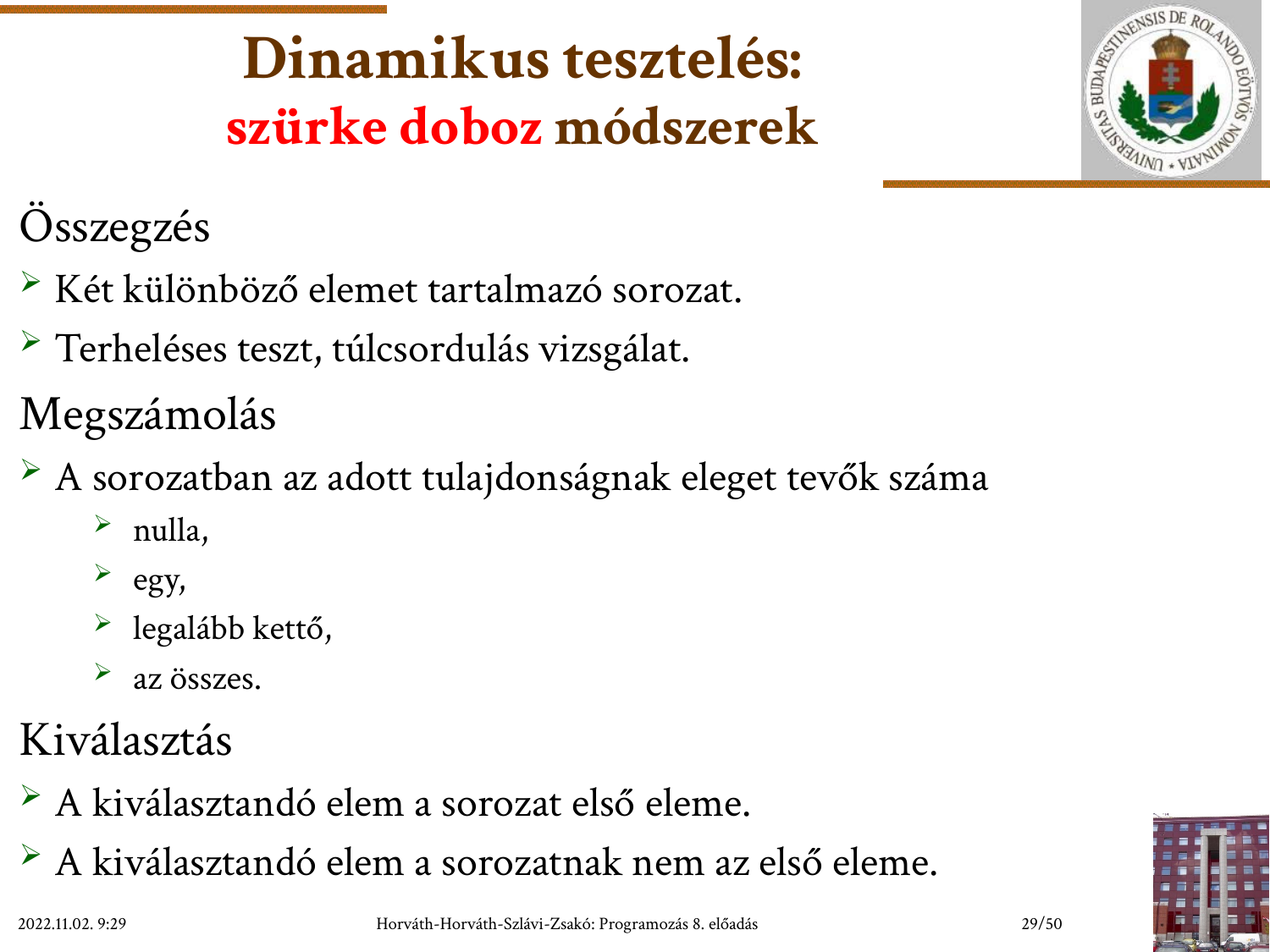

# Dinamikus tesztelés: szürke doboz módszerek
Összegzés
Két különböző elemet tartalmazó sorozat.
Terheléses teszt, túlcsordulás vizsgálat.
Megszámolás
A sorozatban az adott tulajdonságnak eleget tevők száma
nulla,
egy,
legalább kettő,
az összes.
Kiválasztás
A kiválasztandó elem a sorozat első eleme.
A kiválasztandó elem a sorozatnak nem az első eleme.
2022.11.02. 9:29
Horváth-Horváth-Szlávi-Zsakó: Programozás 8. előadás
29/50